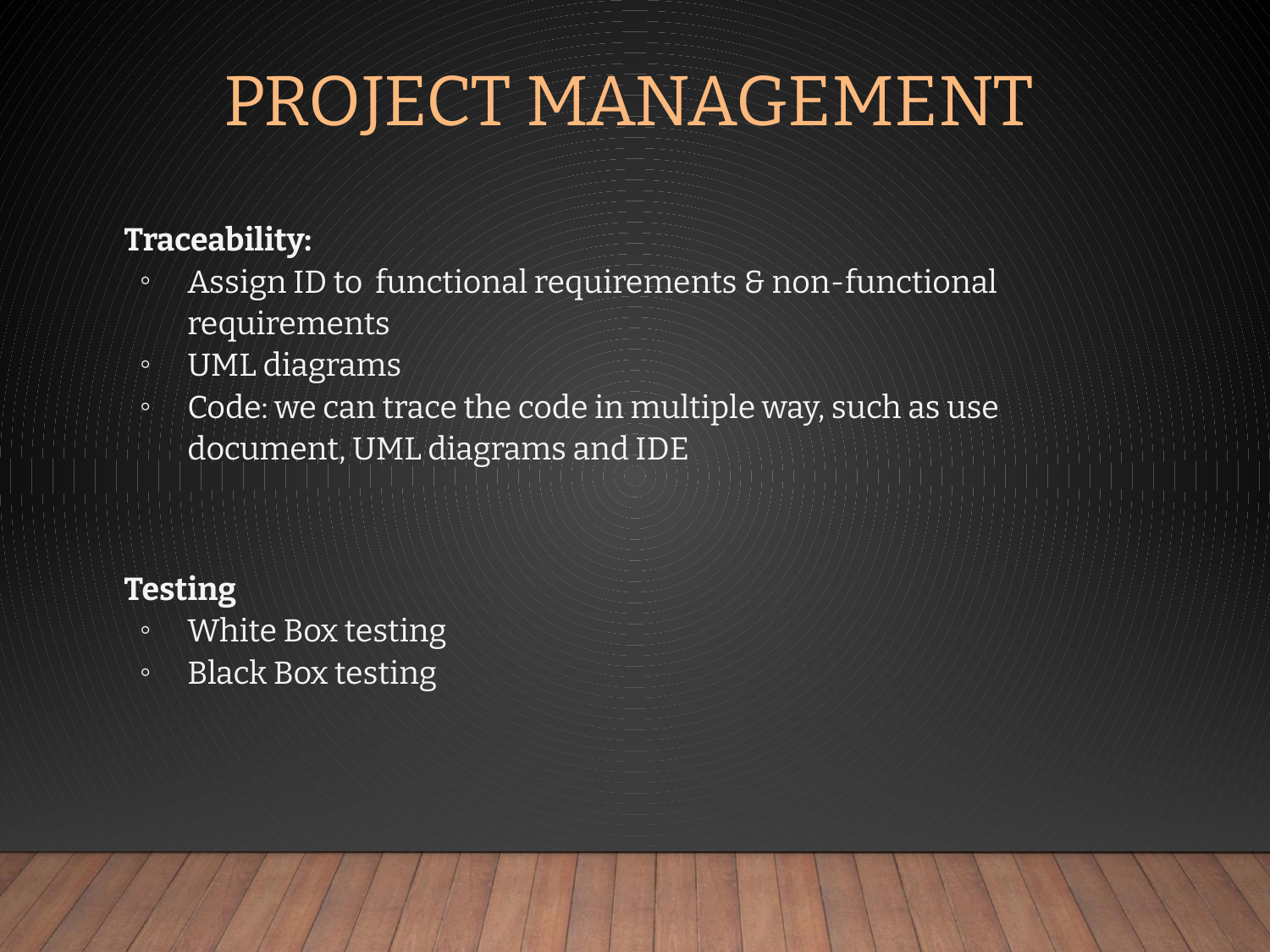

# PROJECT MANAGEMENT

Traceability:
Assign ID to  functional requirements & non-functional requirements
UML diagrams
Code: we can trace the code in multiple way, such as use document, UML diagrams and IDE

Testing
White Box testing
Black Box testing